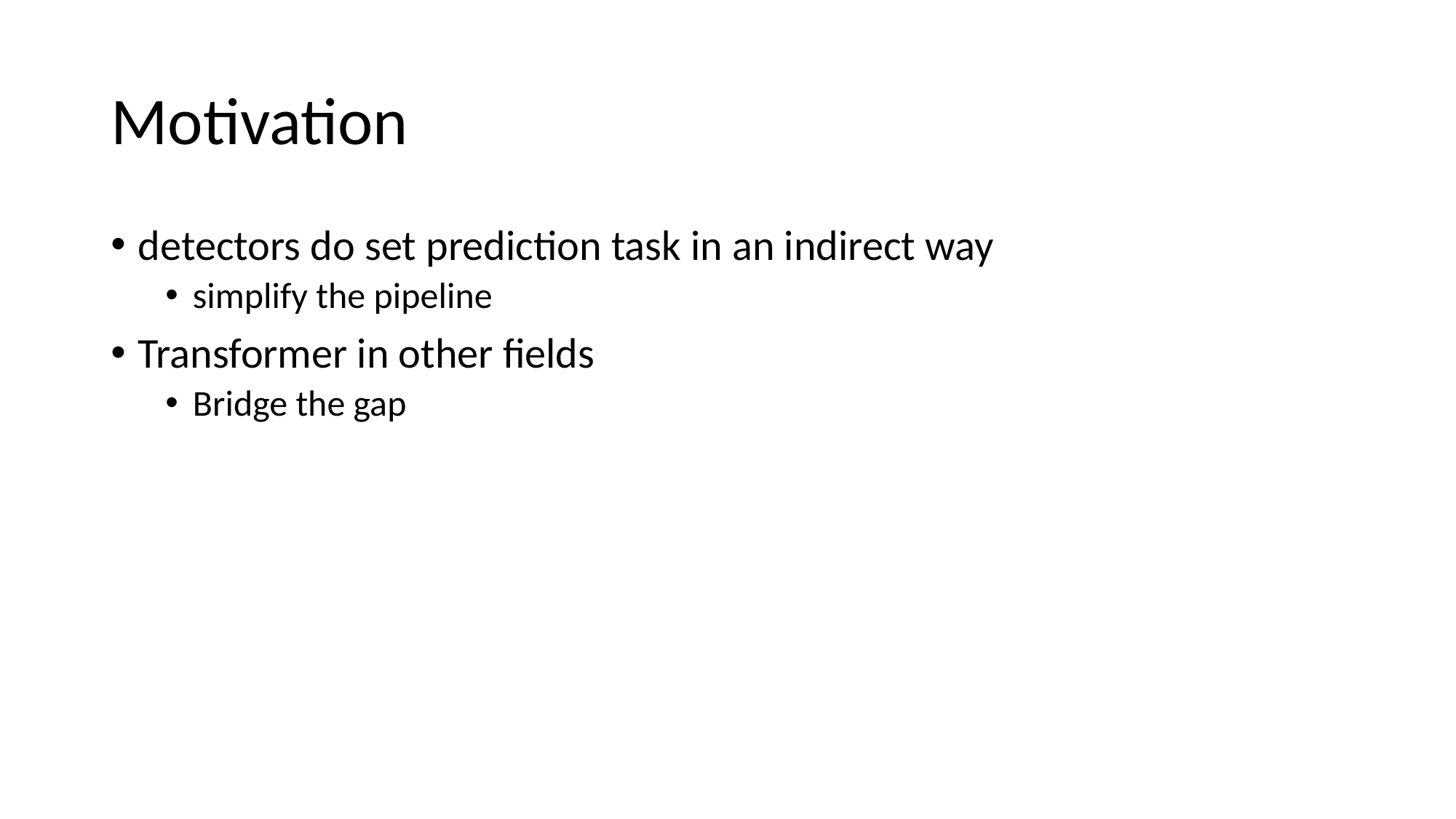

# Motivation
detectors do set prediction task in an indirect way
simplify the pipeline
Transformer in other fields
Bridge the gap